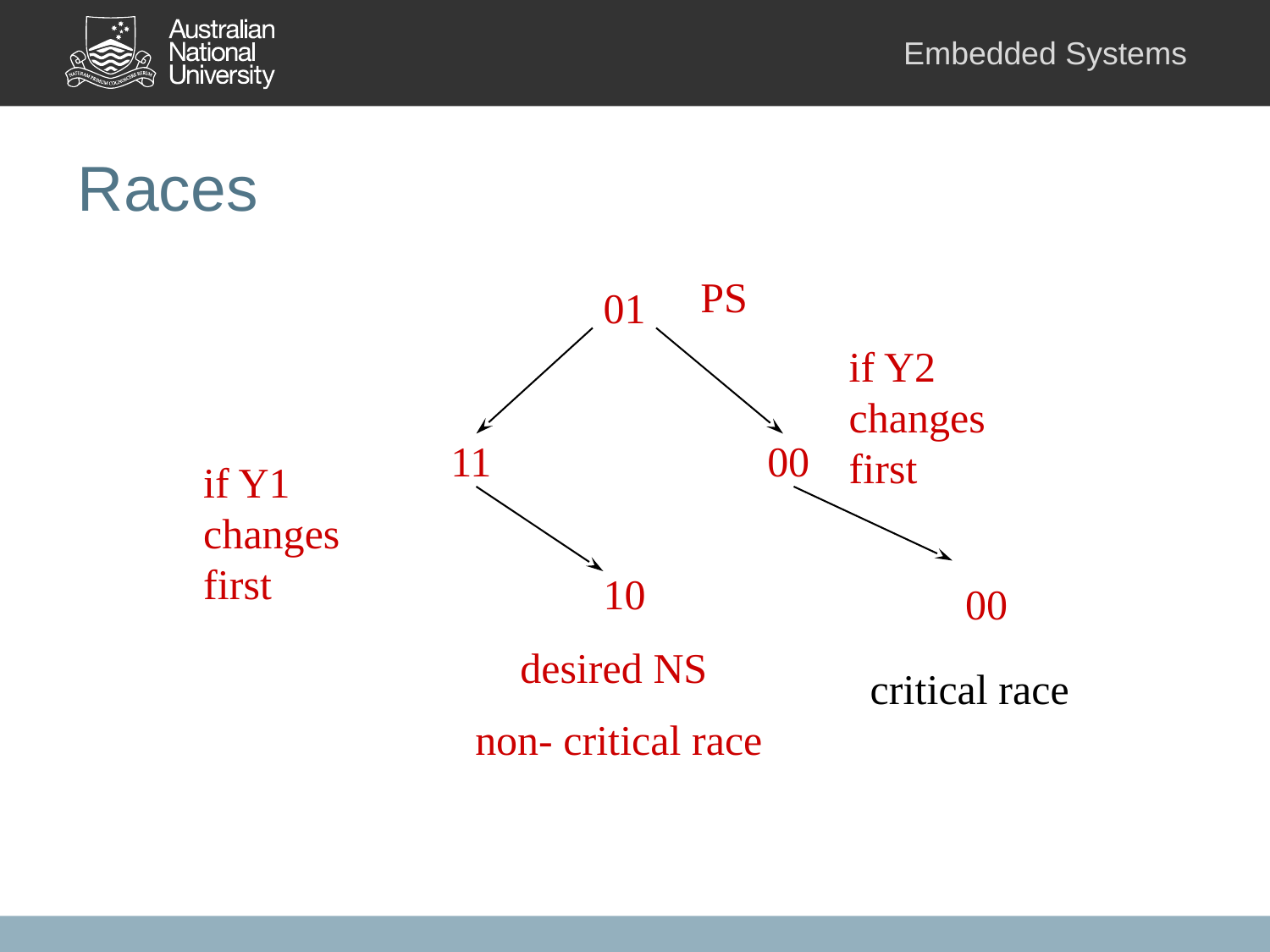

# Races
PS
01
11
00
10

if Y2 changes first
if Y1 changes first

00
critical race
desired NS
non- critical race